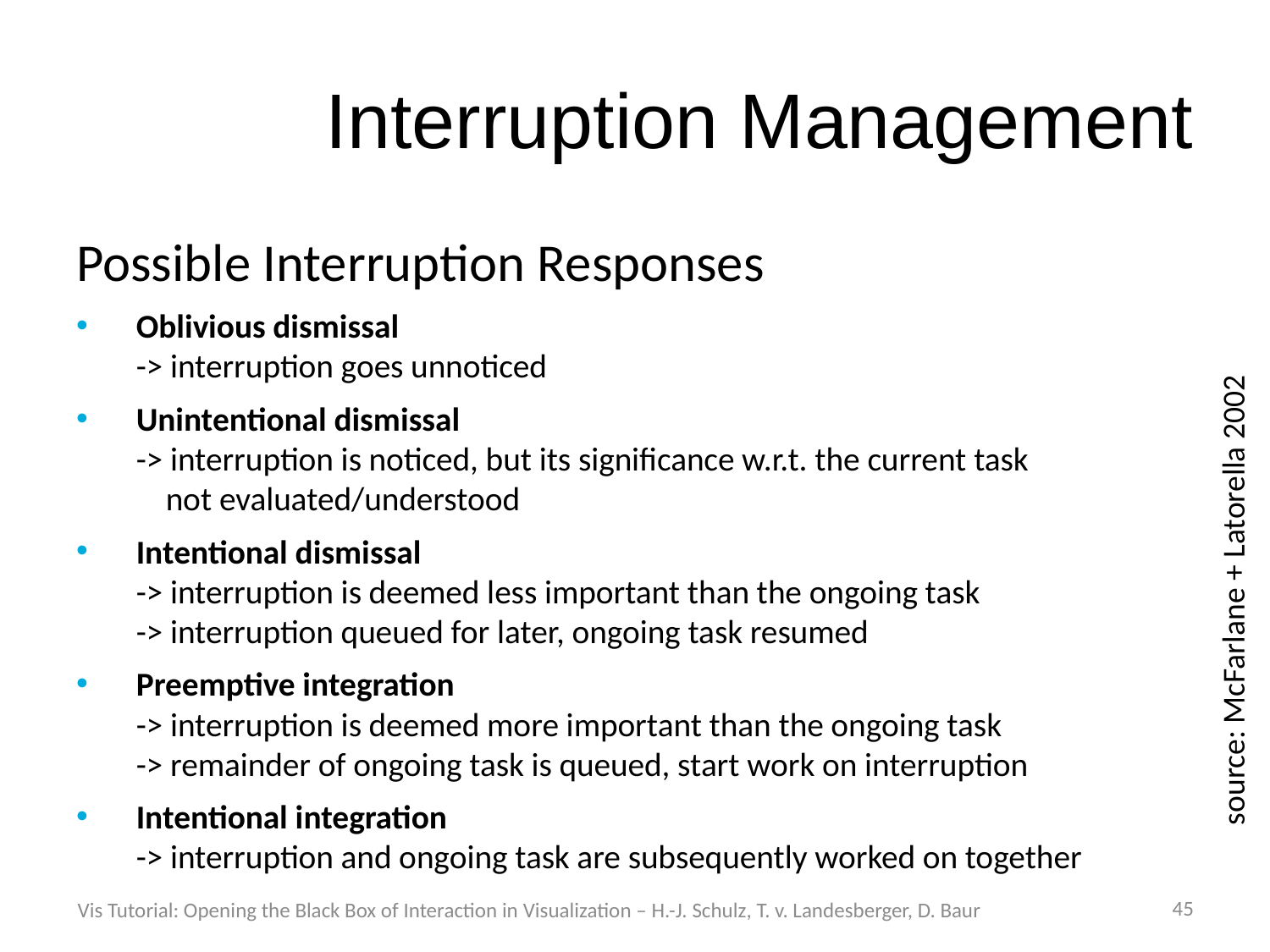

# Interruption Management
Possible Interruption Responses
Oblivious dismissal
-> interruption goes unnoticed
Unintentional dismissal
-> interruption is noticed, but its significance w.r.t. the current task
    not evaluated/understood
Intentional dismissal
-> interruption is deemed less important than the ongoing task
-> interruption queued for later, ongoing task resumed
Preemptive integration
-> interruption is deemed more important than the ongoing task
-> remainder of ongoing task is queued, start work on interruption
Intentional integration
-> interruption and ongoing task are subsequently worked on together
source: McFarlane + Latorella 2002
45
Vis Tutorial: Opening the Black Box of Interaction in Visualization – H.-J. Schulz, T. v. Landesberger, D. Baur